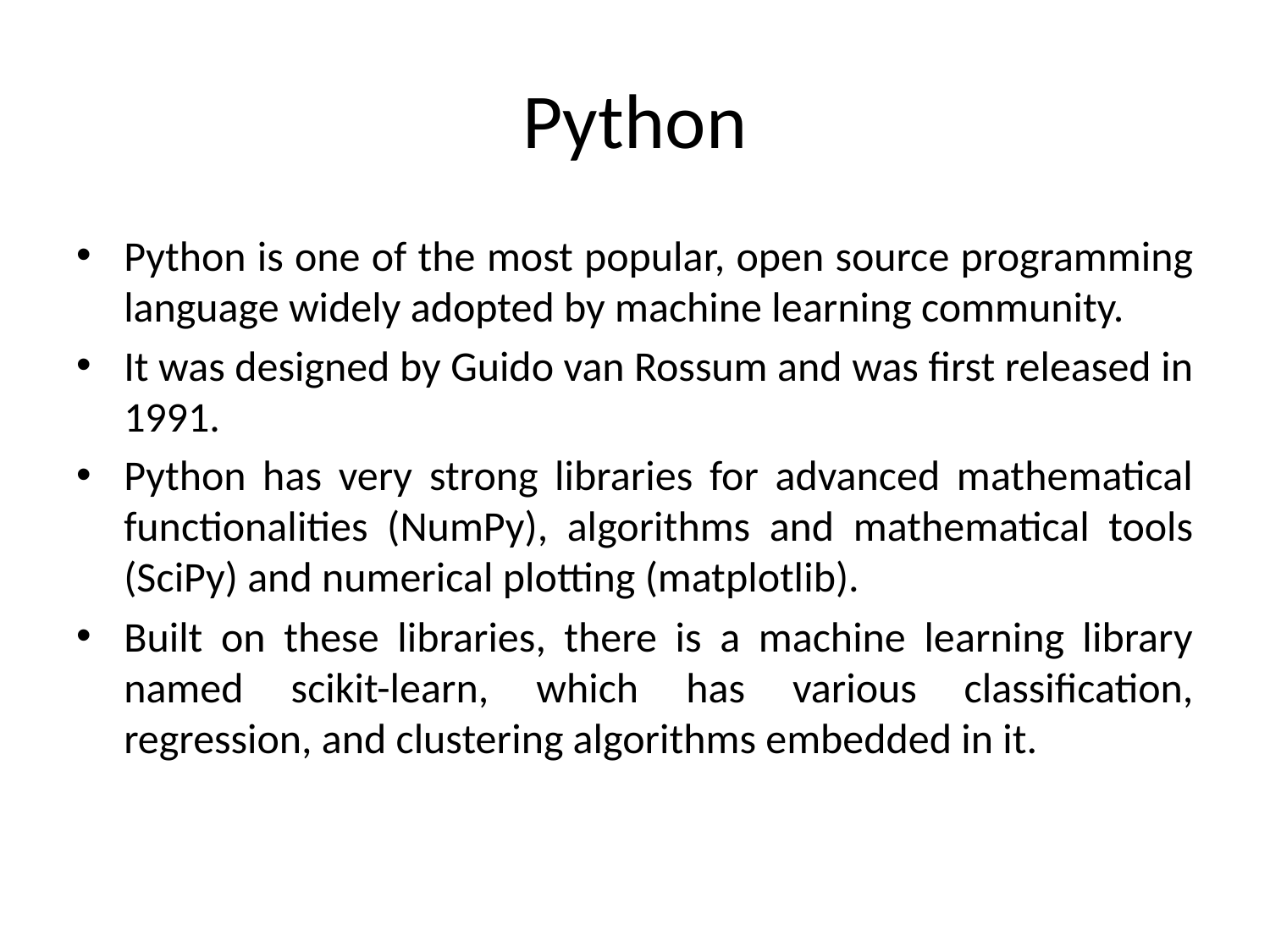

# Python
Python is one of the most popular, open source programming language widely adopted by machine learning community.
It was designed by Guido van Rossum and was first released in 1991.
Python has very strong libraries for advanced mathematical functionalities (NumPy), algorithms and mathematical tools (SciPy) and numerical plotting (matplotlib).
Built on these libraries, there is a machine learning library named scikit-learn, which has various classification, regression, and clustering algorithms embedded in it.